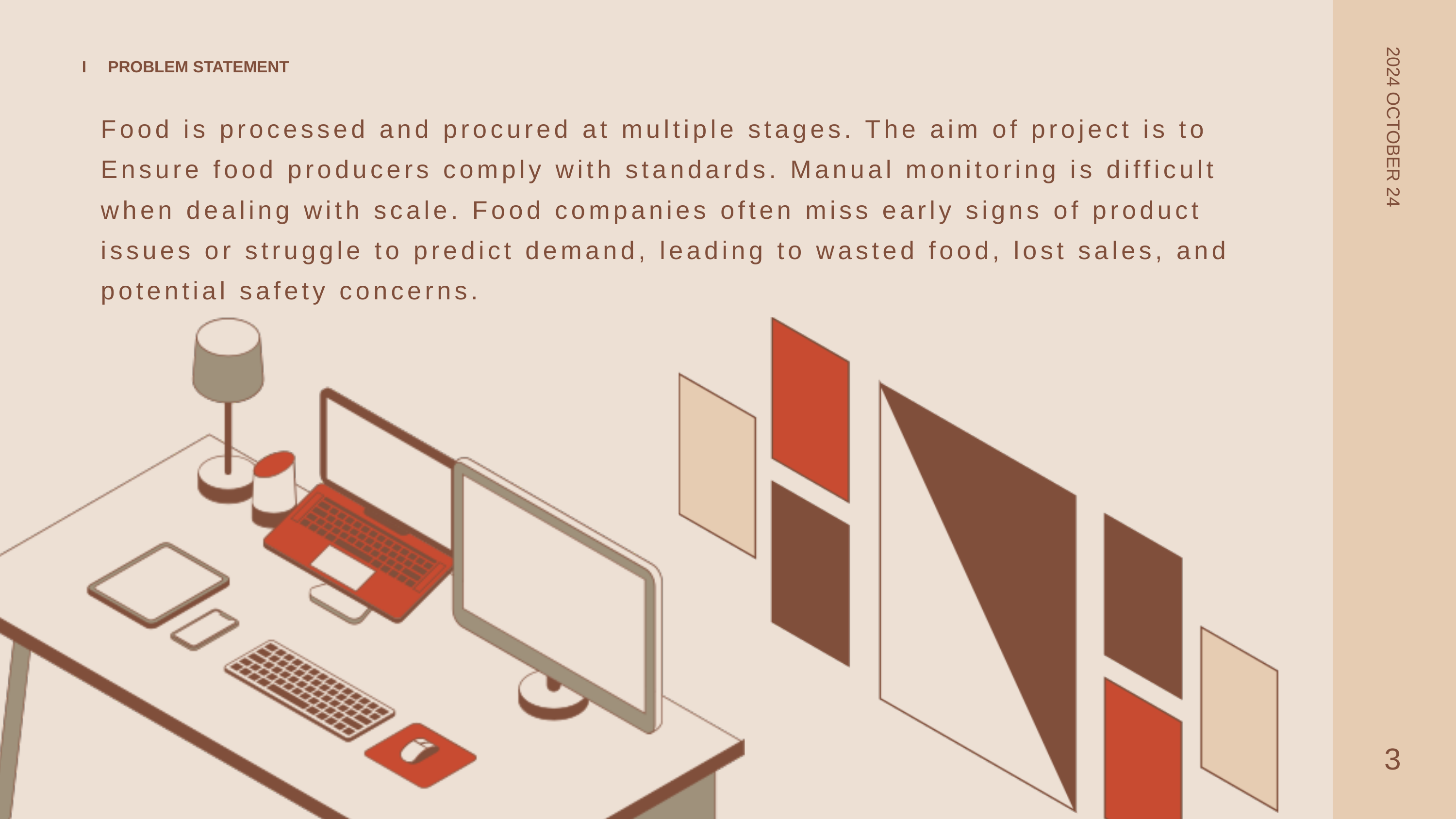

I
PROBLEM STATEMENT
Food is processed and procured at multiple stages. The aim of project is to Ensure food producers comply with standards. Manual monitoring is difficult when dealing with scale. Food companies often miss early signs of product issues or struggle to predict demand, leading to wasted food, lost sales, and potential safety concerns.

2024 OCTOBER 24

3
2